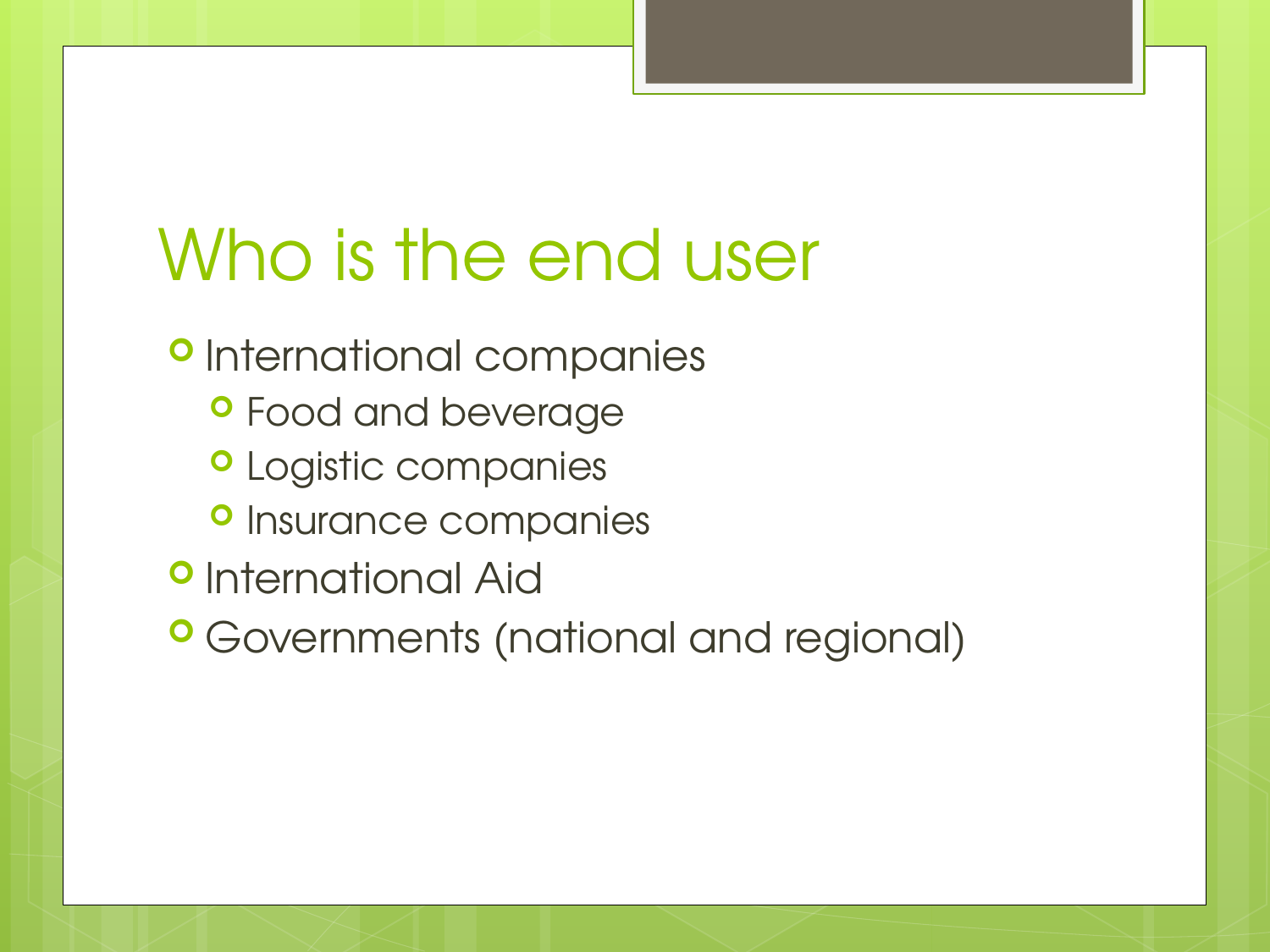

# Who is the end user
International companies
Food and beverage
Logistic companies
Insurance companies
International Aid
Governments (national and regional)